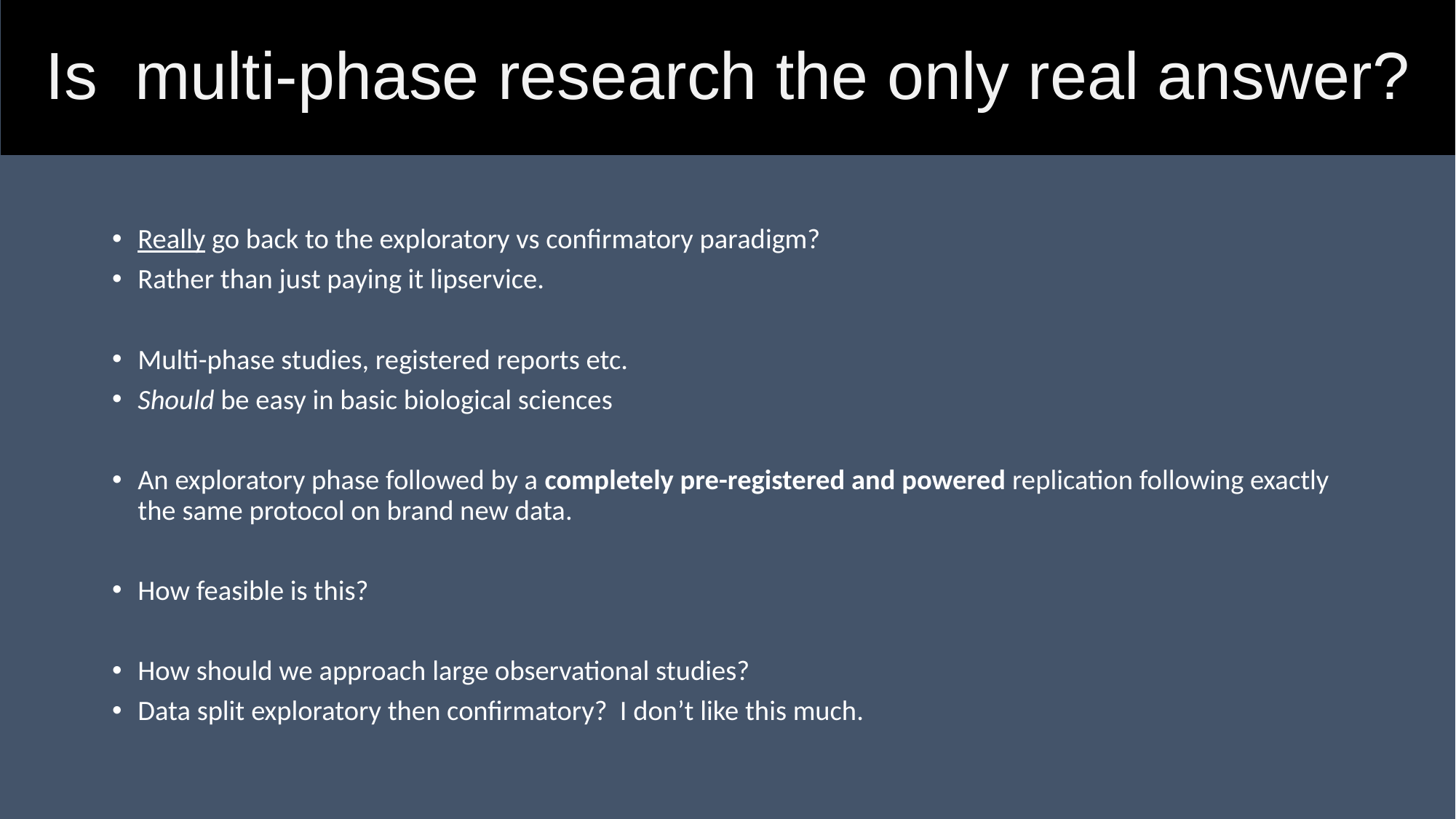

# Is  multi-phase research the only real answer?
Really go back to the exploratory vs confirmatory paradigm?
Rather than just paying it lipservice.

Multi-phase studies, registered reports etc.
Should be easy in basic biological sciences

An exploratory phase followed by a completely pre-registered and powered replication following exactly the same protocol on brand new data.

How feasible is this?

How should we approach large observational studies?
Data split exploratory then confirmatory?  I don’t like this much.